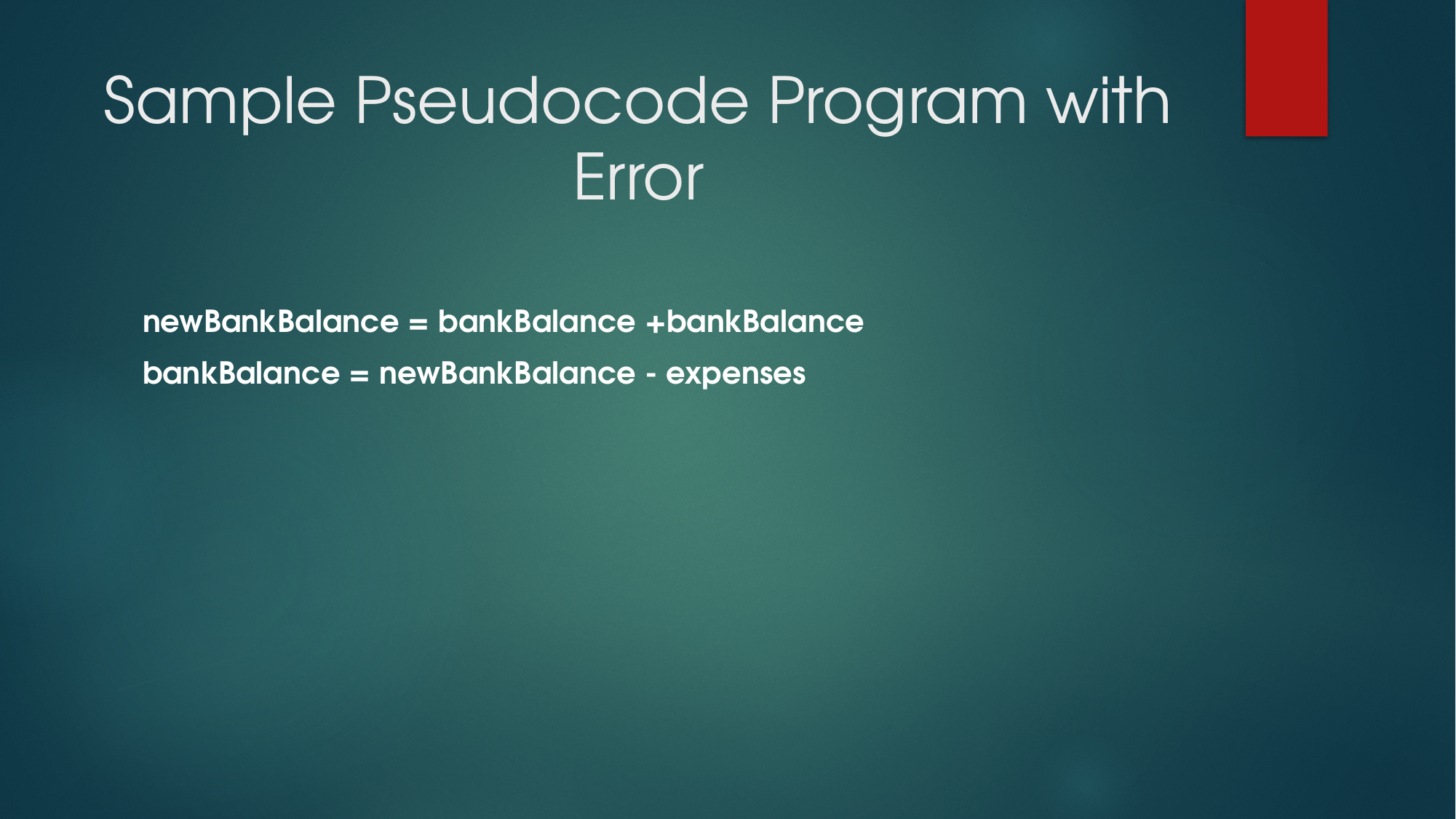

# Sample Pseudocode Program with Error

newBankBalance = bankBalance +bankBalance
bankBalance = newBankBalance - expenses